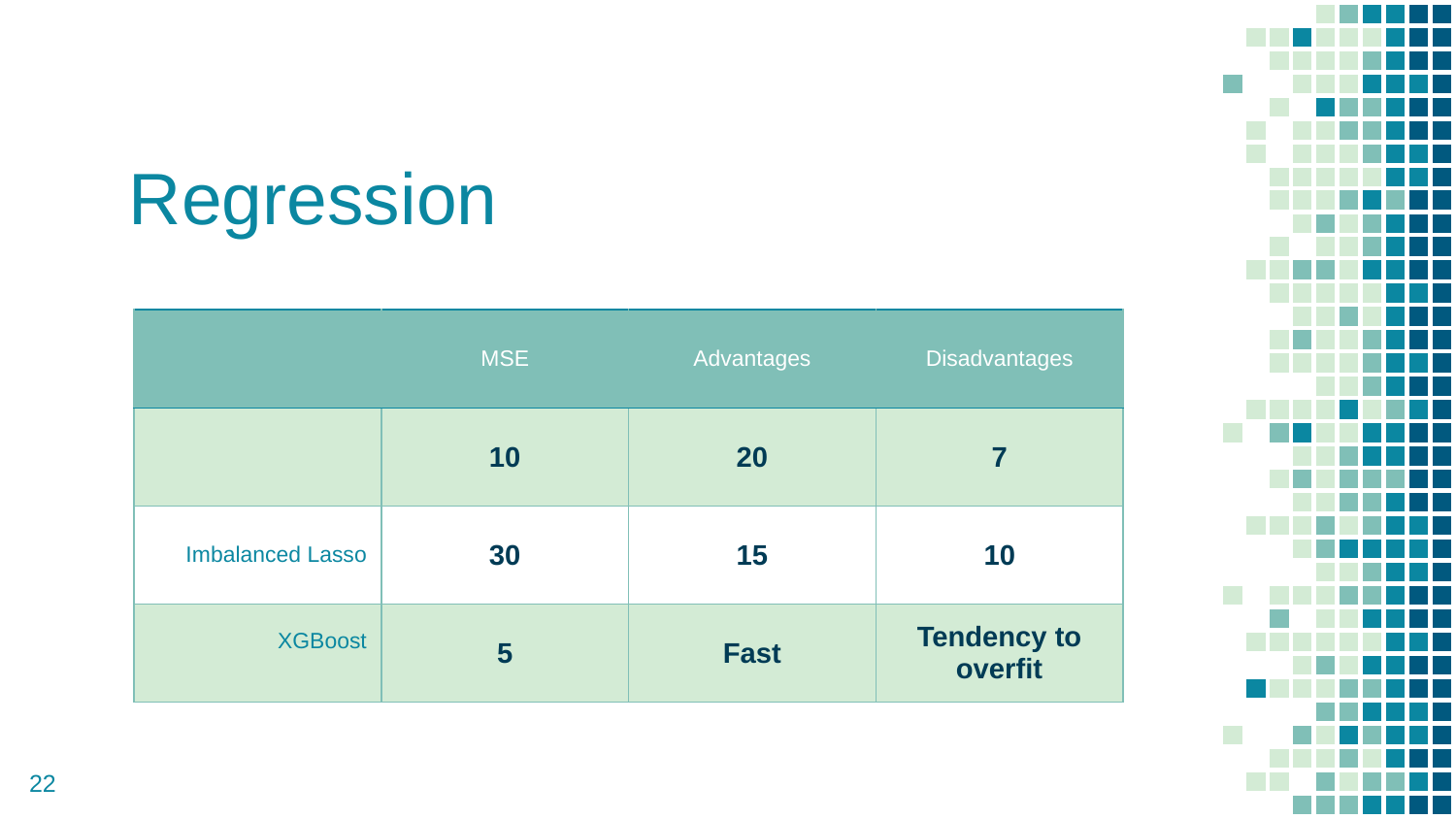

# Regression
|  | MSE | Advantages | Disadvantages |
| --- | --- | --- | --- |
|  | 10 | 20 | 7 |
| Imbalanced Lasso | 30 | 15 | 10 |
| XGBoost | 5 | Fast | Tendency to overfit |
22